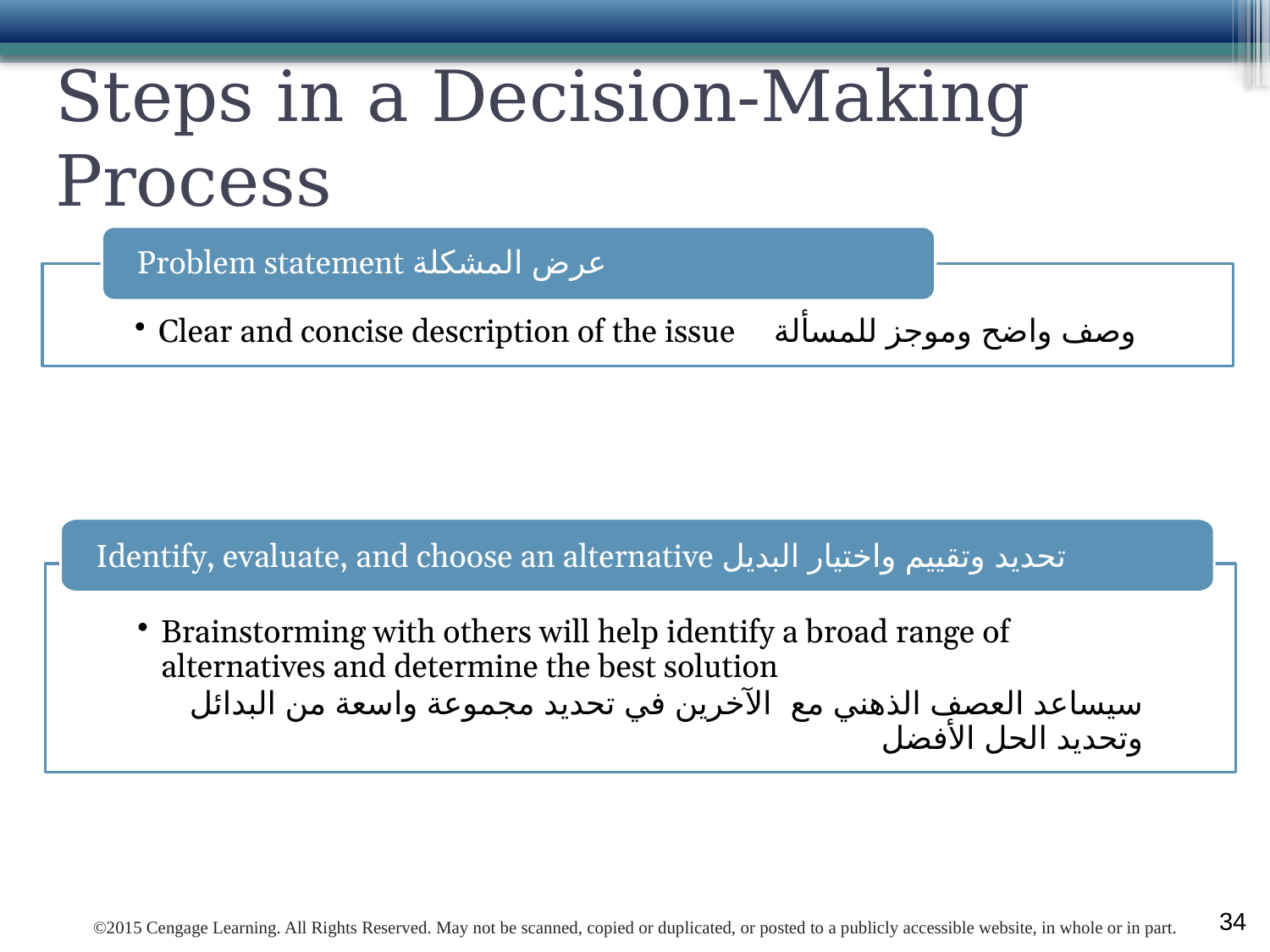

# Steps in a Decision-Making Process
Problem statement عرض المشكلة
Clear and concise description of the issue     وصف واضح وموجز للمسألة

Identify, evaluate, and choose an alternative تحديد وتقييم واختيار البديل

Brainstorming with others will help identify a broad range of alternatives and determine the best solution
سيساعد العصف الذهني مع  الآخرين في تحديد مجموعة واسعة من البدائل وتحديد الحل الأفضل

34